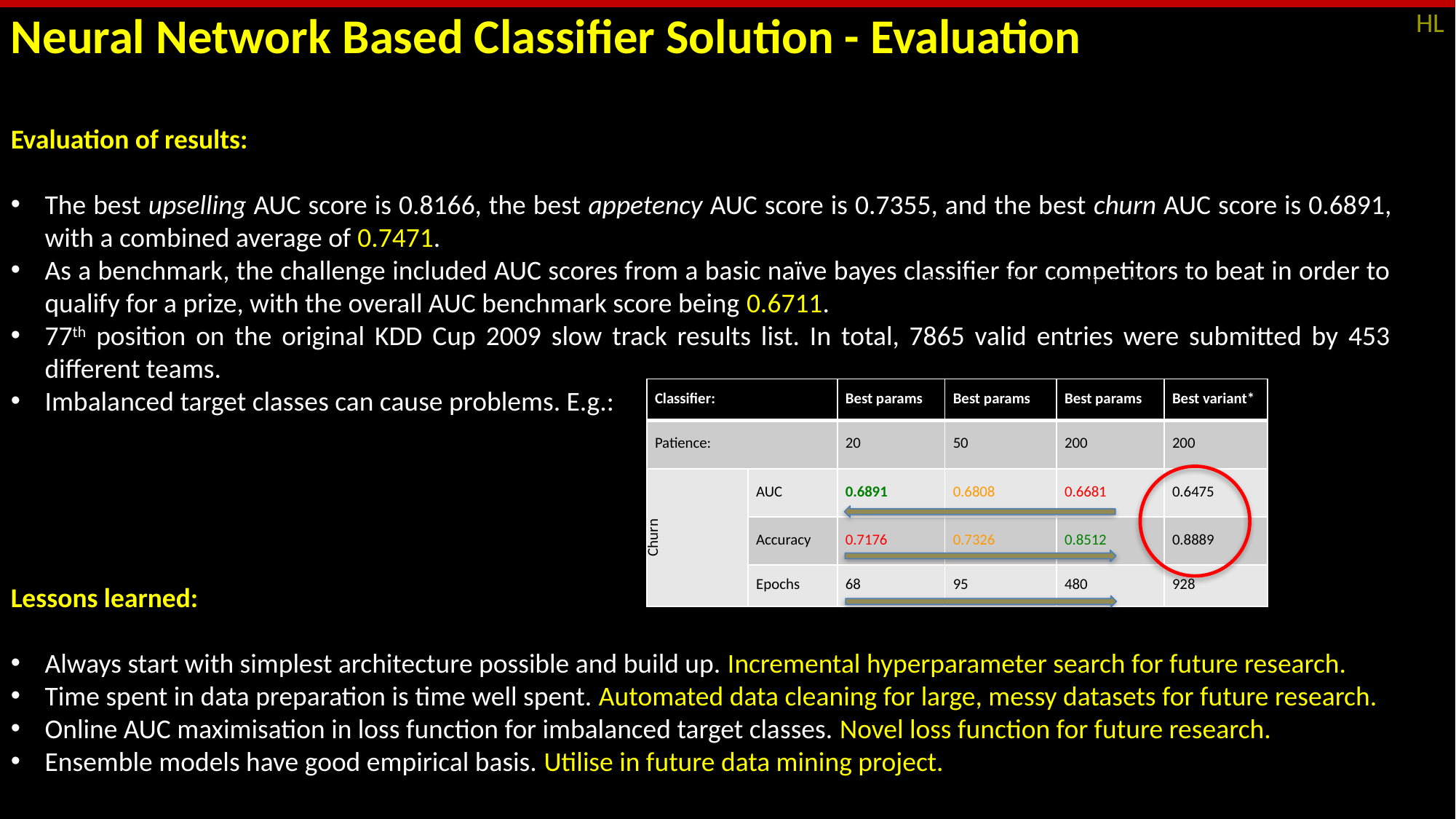

HL
Neural Network Based Classifier Solution - Evaluation

Evaluation of results:

The best upselling AUC score is 0.8166, the best appetency AUC score is 0.7355, and the best churn AUC score is 0.6891, with a combined average of 0.7471.
As a benchmark, the challenge included AUC scores from a basic naïve bayes classifier for competitors to beat in order to qualify for a prize, with the overall AUC benchmark score being 0.6711.
77th position on the original KDD Cup 2009 slow track results list. In total, 7865 valid entries were submitted by 453 different teams.
Imbalanced target classes can cause problems. E.g.:

Lessons learned:

Always start with simplest architecture possible and build up. Incremental hyperparameter search for future research.
Time spent in data preparation is time well spent. Automated data cleaning for large, messy datasets for future research.
Online AUC maximisation in loss function for imbalanced target classes. Novel loss function for future research.
Ensemble models have good empirical basis. Utilise in future data mining project.

Table 4 – Classifier final prediction AUC scores
| Classifier: |  | Best params | Best params | Best params | Best variant\* |
| --- | --- | --- | --- | --- | --- |
| Patience: |  | 20 | 50 | 200 | 200 |
| Churn | AUC | 0.6891 | 0.6808 | 0.6681 | 0.6475 |
|  | Accuracy | 0.7176 | 0.7326 | 0.8512 | 0.8889 |
|  | Epochs | 68 | 95 | 480 | 928 |